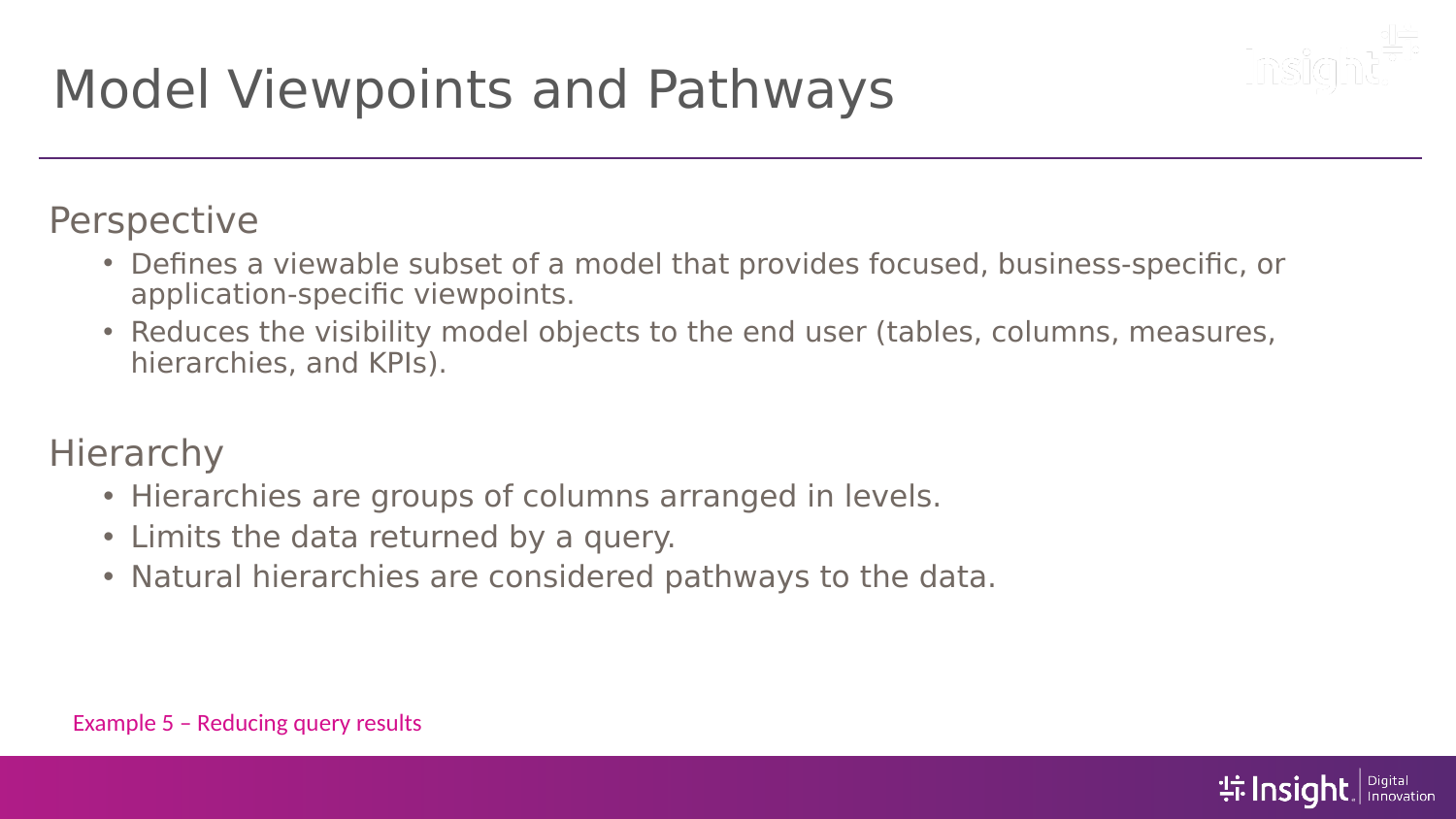

# Model Viewpoints and Pathways
Perspective
Defines a viewable subset of a model that provides focused, business-specific, or application-specific viewpoints.
Reduces the visibility model objects to the end user (tables, columns, measures, hierarchies, and KPIs).

Hierarchy
Hierarchies are groups of columns arranged in levels.
Limits the data returned by a query.
Natural hierarchies are considered pathways to the data.
Example 5 – Reducing query results